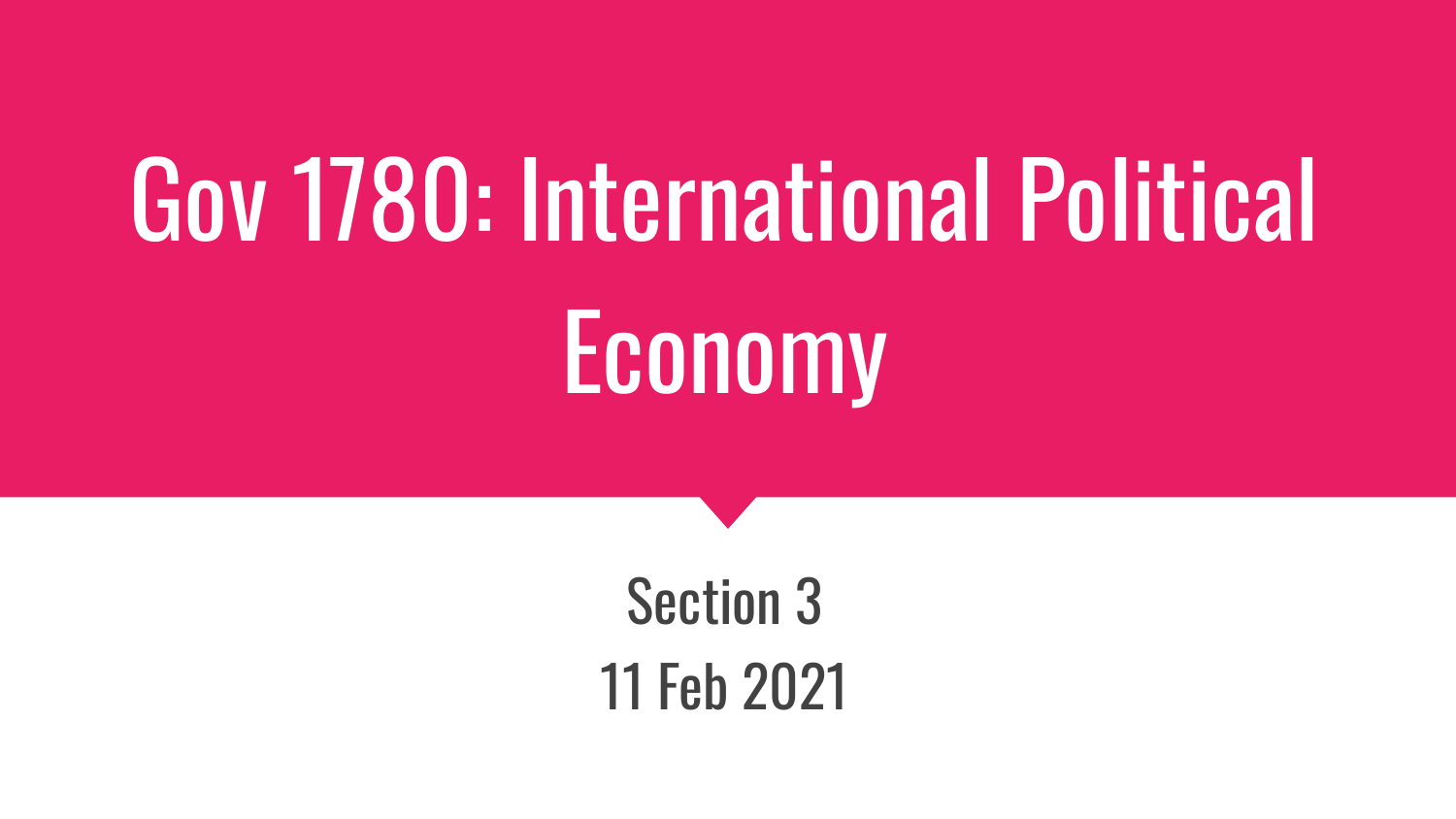

# Gov 1780: International Political Economy
Section 3
11 Feb 2021